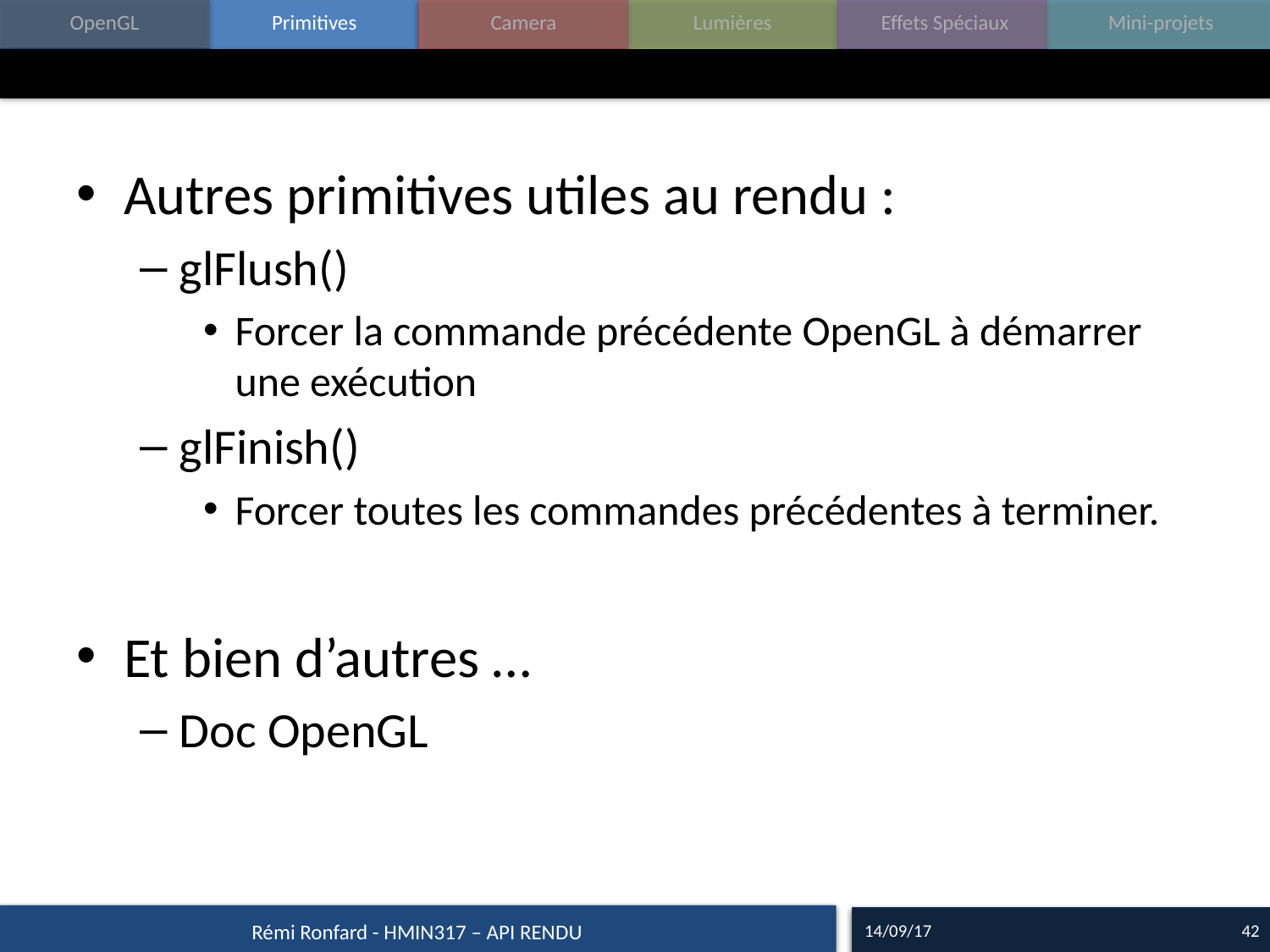

#
Autres primitives utiles au rendu :
glFlush()
Forcer la commande précédente OpenGL à démarrer une exécution
glFinish()
Forcer toutes les commandes précédentes à terminer.

Et bien d’autres …
Doc OpenGL

14/09/17
42
Rémi Ronfard - HMIN317 – API RENDU